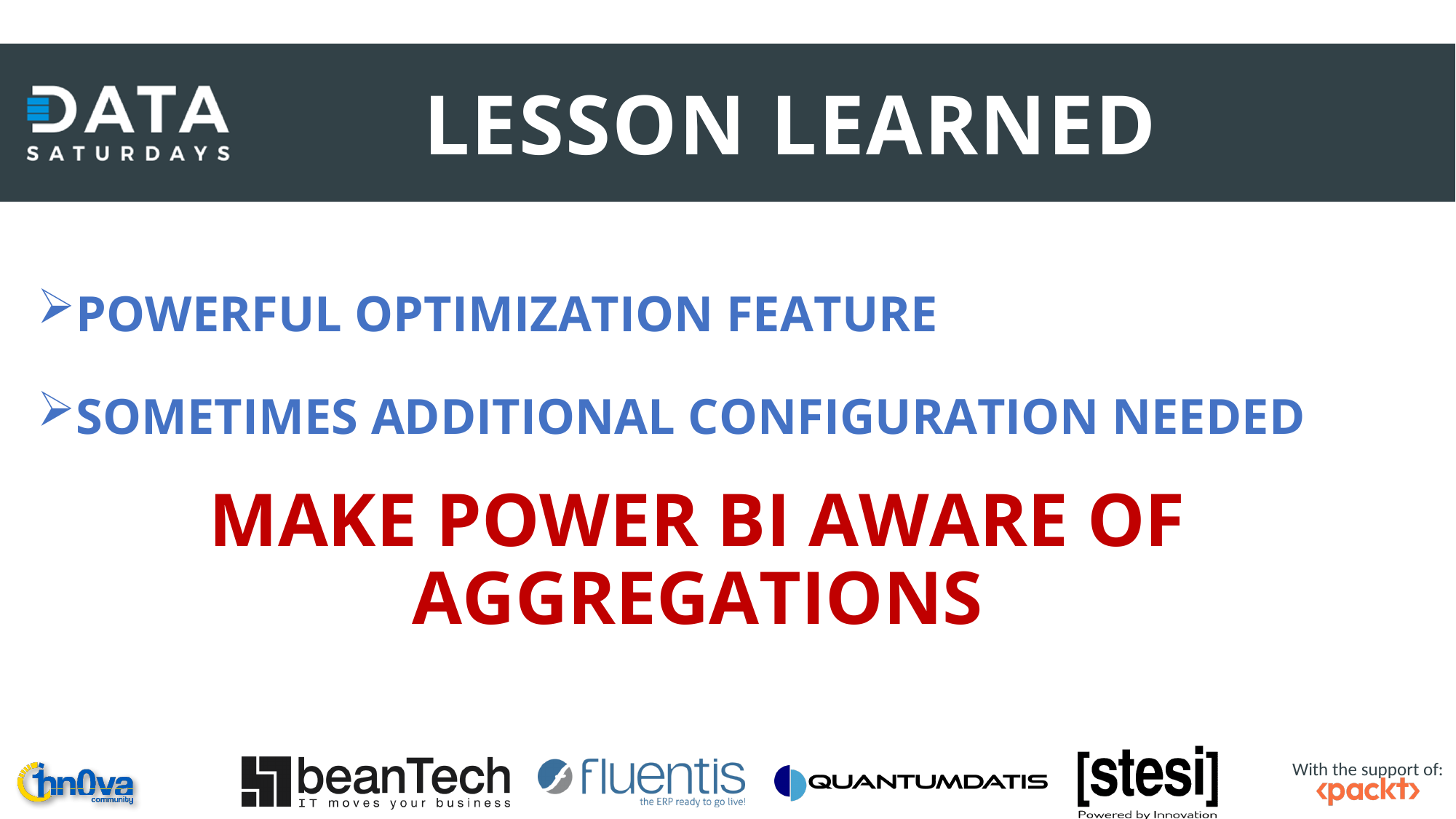

LESSON LEARNED
POWERFUL OPTIMIZATION FEATURE
SOMETIMES ADDITIONAL CONFIGURATION NEEDED
MAKE POWER BI AWARE OF AGGREGATIONS